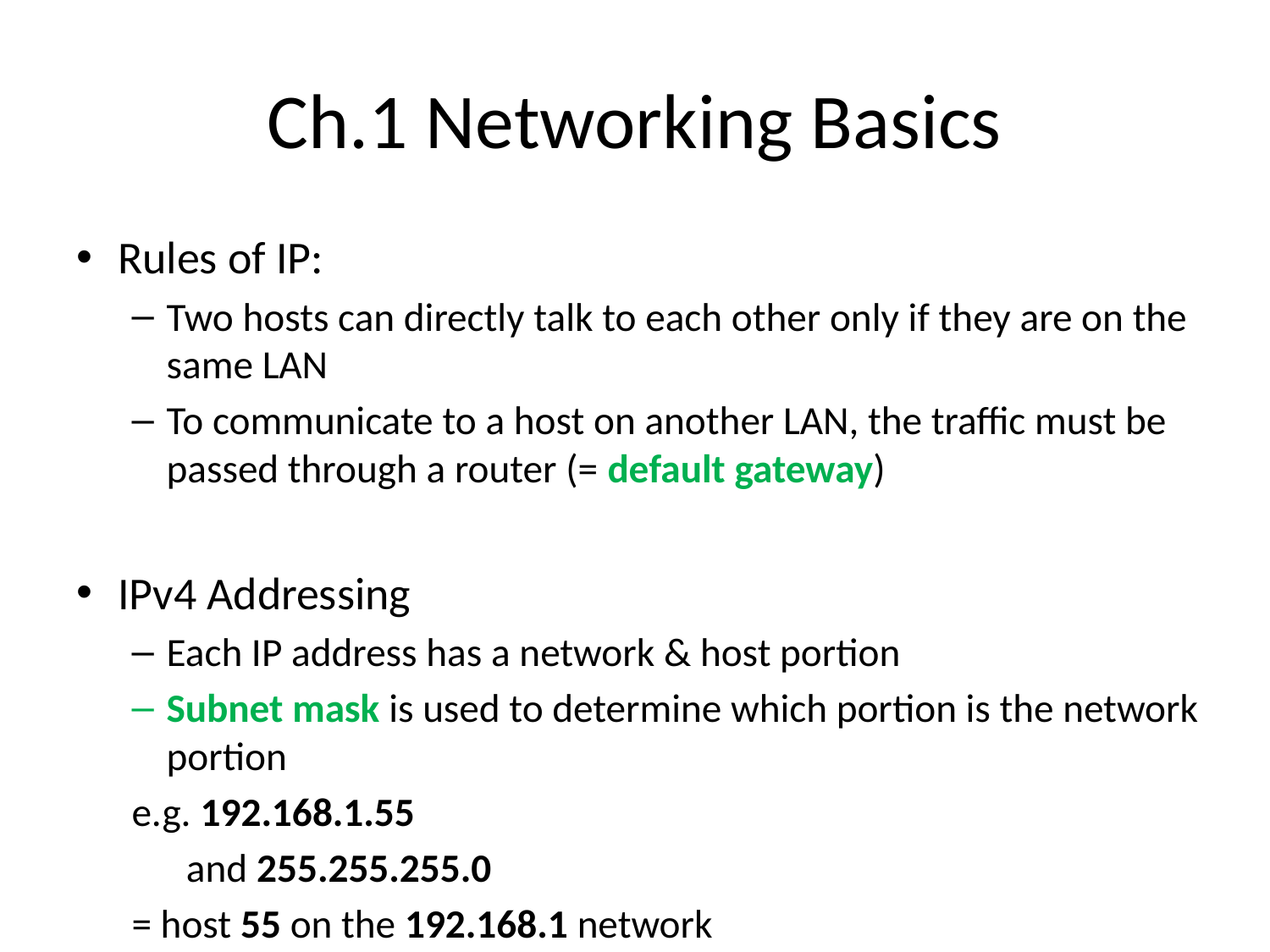

# Ch.1 Networking Basics
Rules of IP:
Two hosts can directly talk to each other only if they are on the same LAN
To communicate to a host on another LAN, the traffic must be passed through a router (= default gateway)

IPv4 Addressing
Each IP address has a network & host portion
Subnet mask is used to determine which portion is the network portion
	e.g. 192.168.1.55
      and 255.255.255.0
	= host 55 on the 192.168.1 network